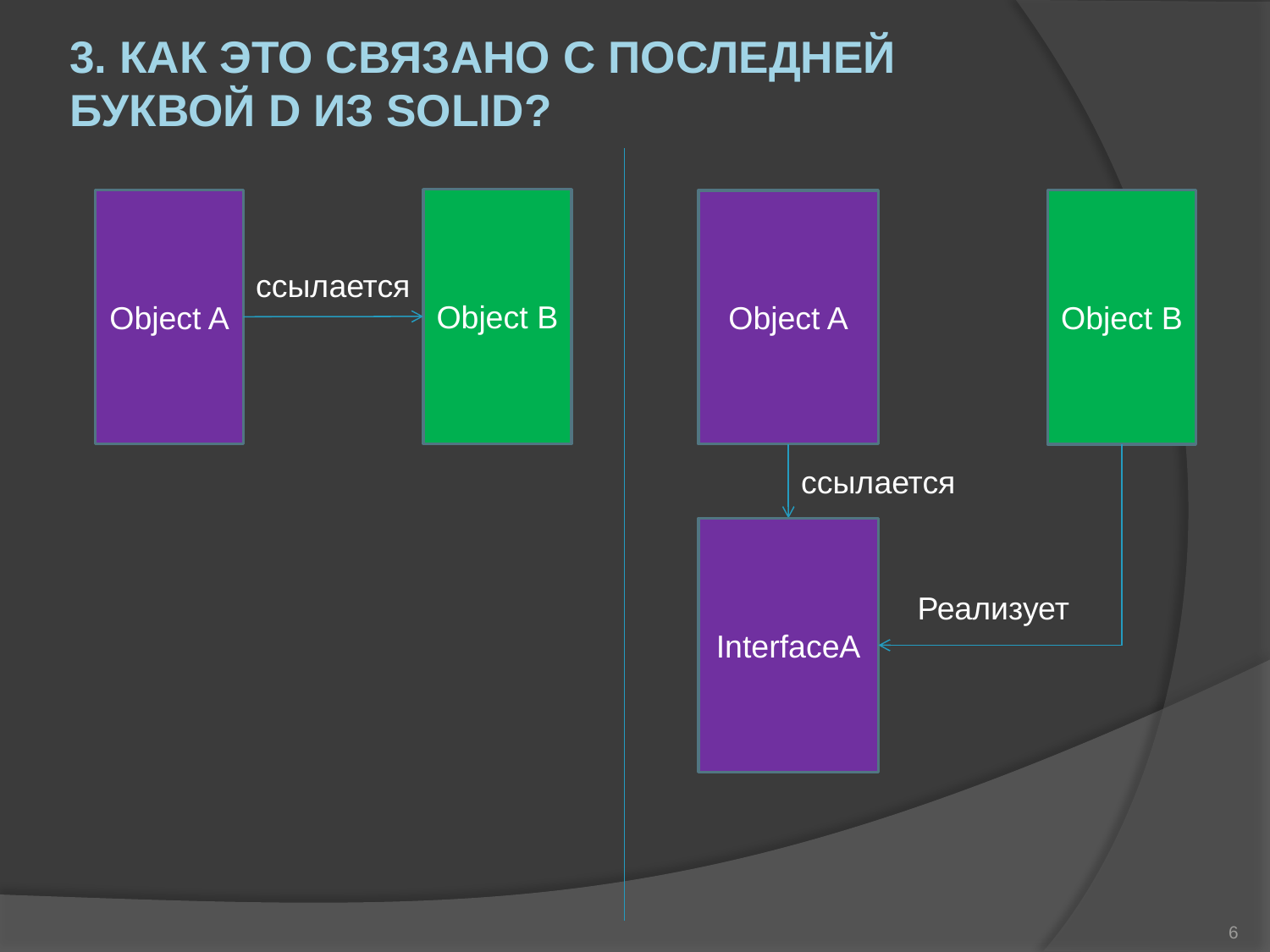

# 3. Как это связано с последней буквой D из SOLID?
Object B
Object A
Object B
Object A
ссылается
ссылается
InterfaceA
Реализует
6